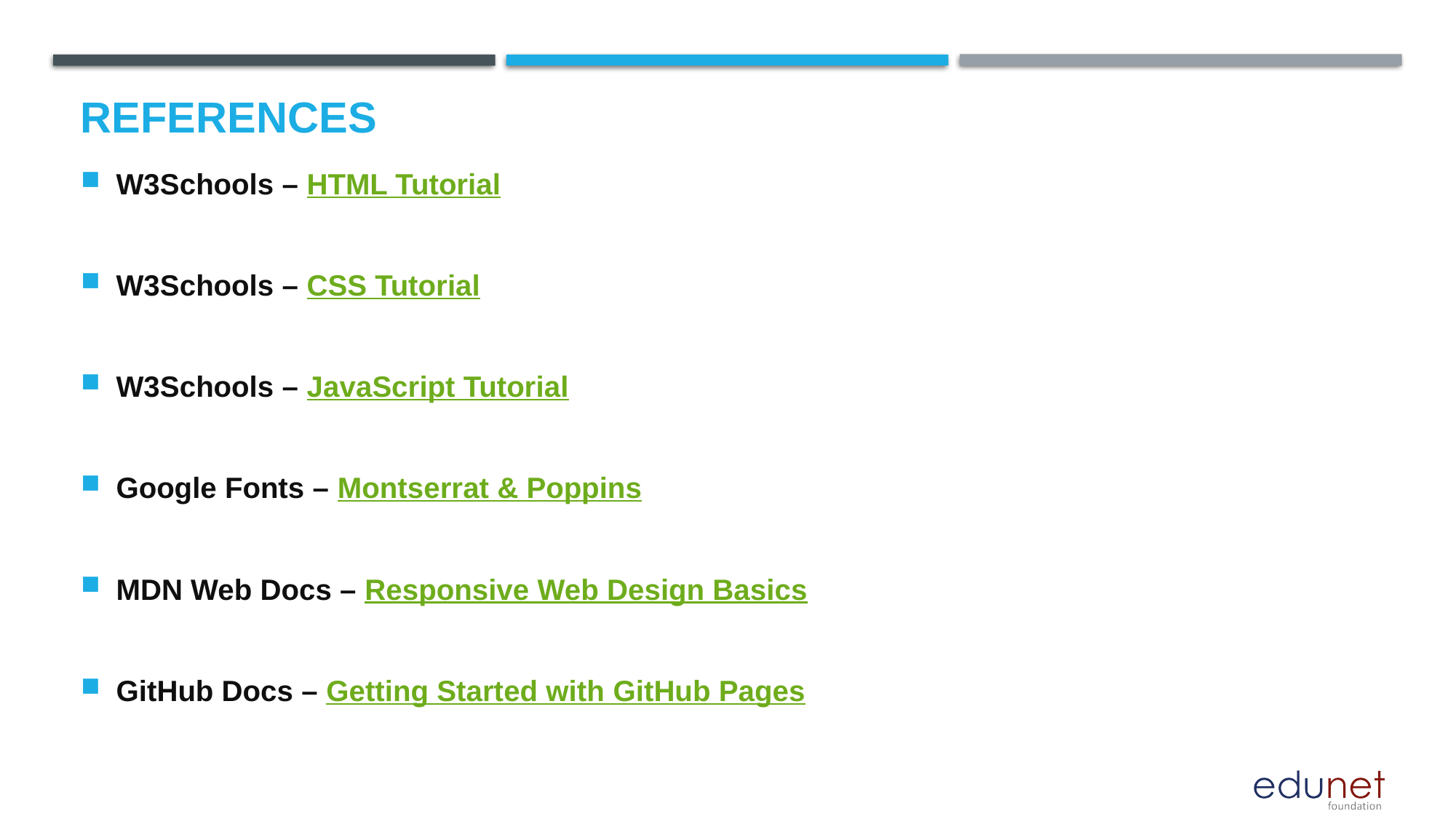

# References
W3Schools – HTML Tutorial

W3Schools – CSS Tutorial

W3Schools – JavaScript Tutorial

Google Fonts – Montserrat & Poppins

MDN Web Docs – Responsive Web Design Basics

GitHub Docs – Getting Started with GitHub Pages